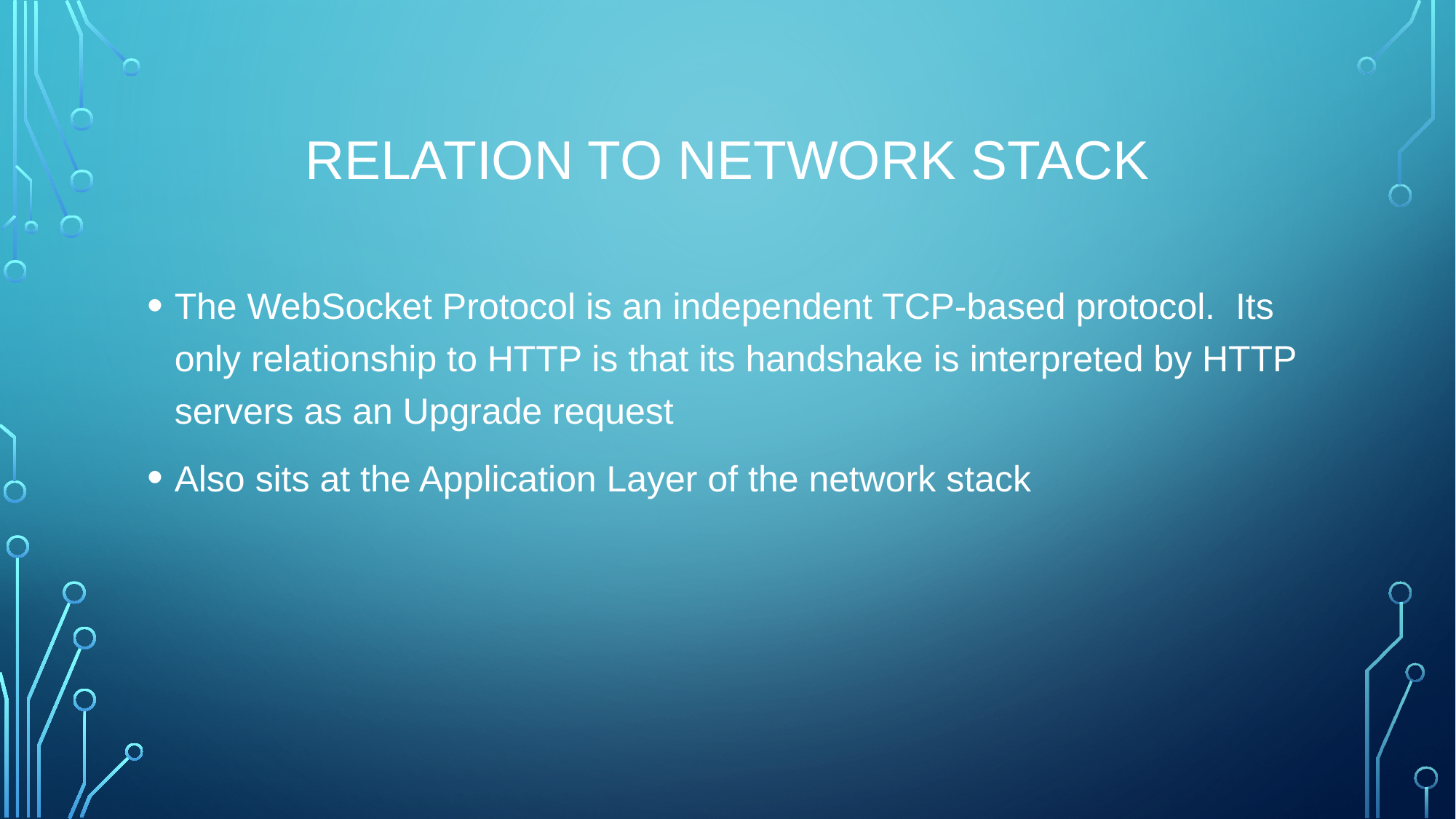

# Relation to Network Stack
The WebSocket Protocol is an independent TCP-based protocol.  Its only relationship to HTTP is that its handshake is interpreted by HTTP servers as an Upgrade request
Also sits at the Application Layer of the network stack